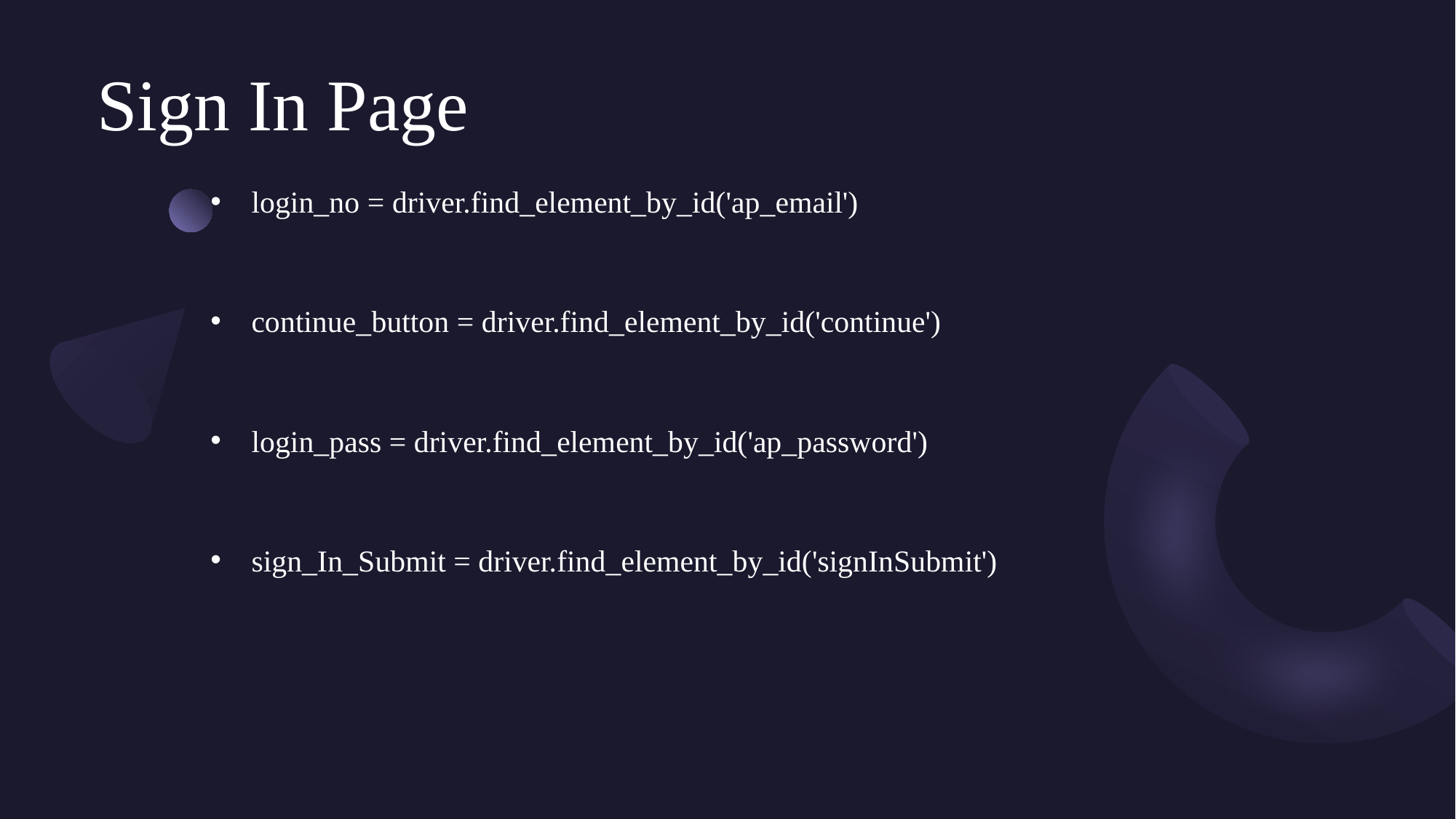

# Sign In Page
login_no = driver.find_element_by_id('ap_email')

continue_button = driver.find_element_by_id('continue')

login_pass = driver.find_element_by_id('ap_password')

sign_In_Submit = driver.find_element_by_id('signInSubmit')